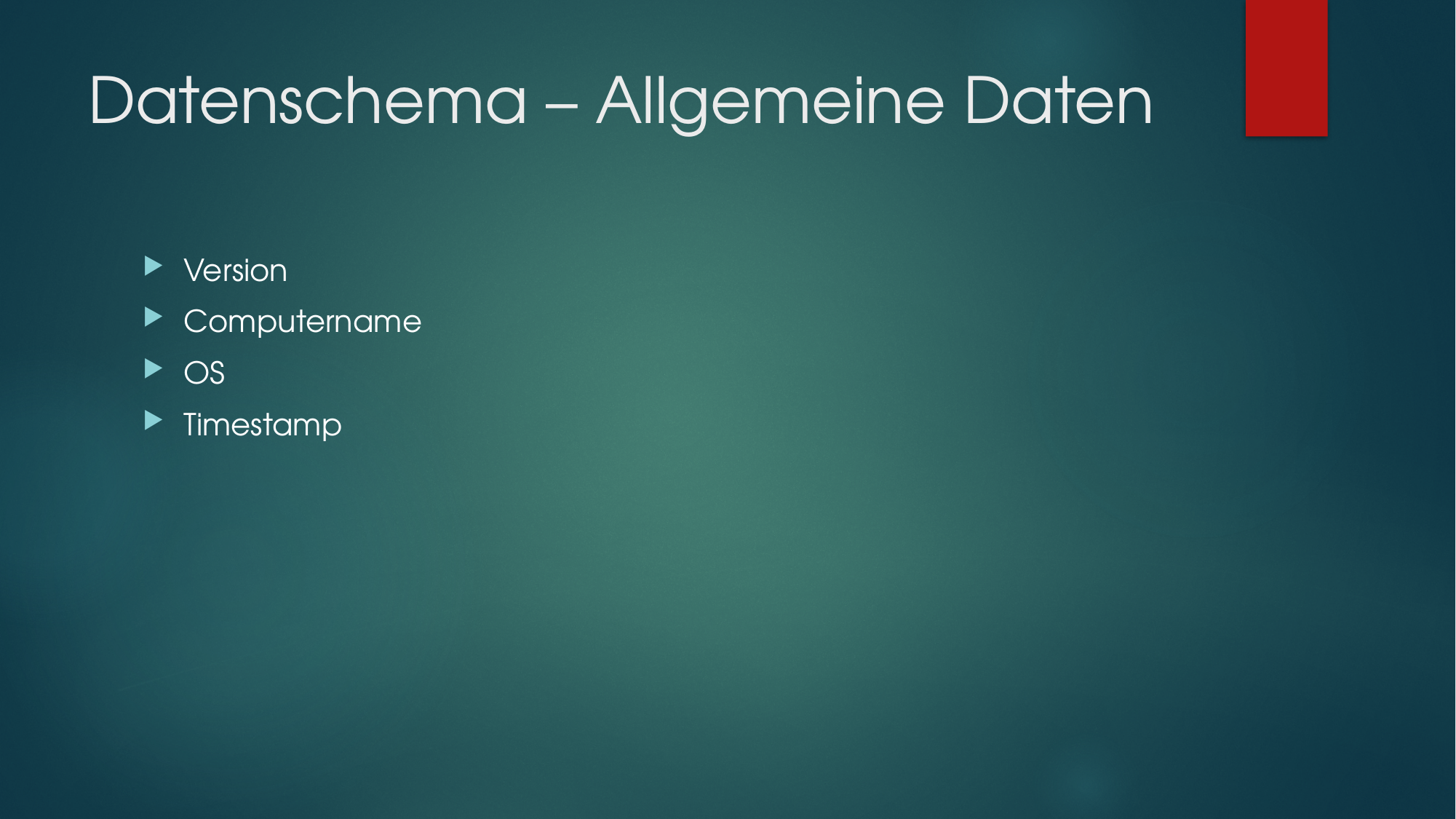

# Datenschema – Allgemeine Daten
Version
Computername
OS
Timestamp